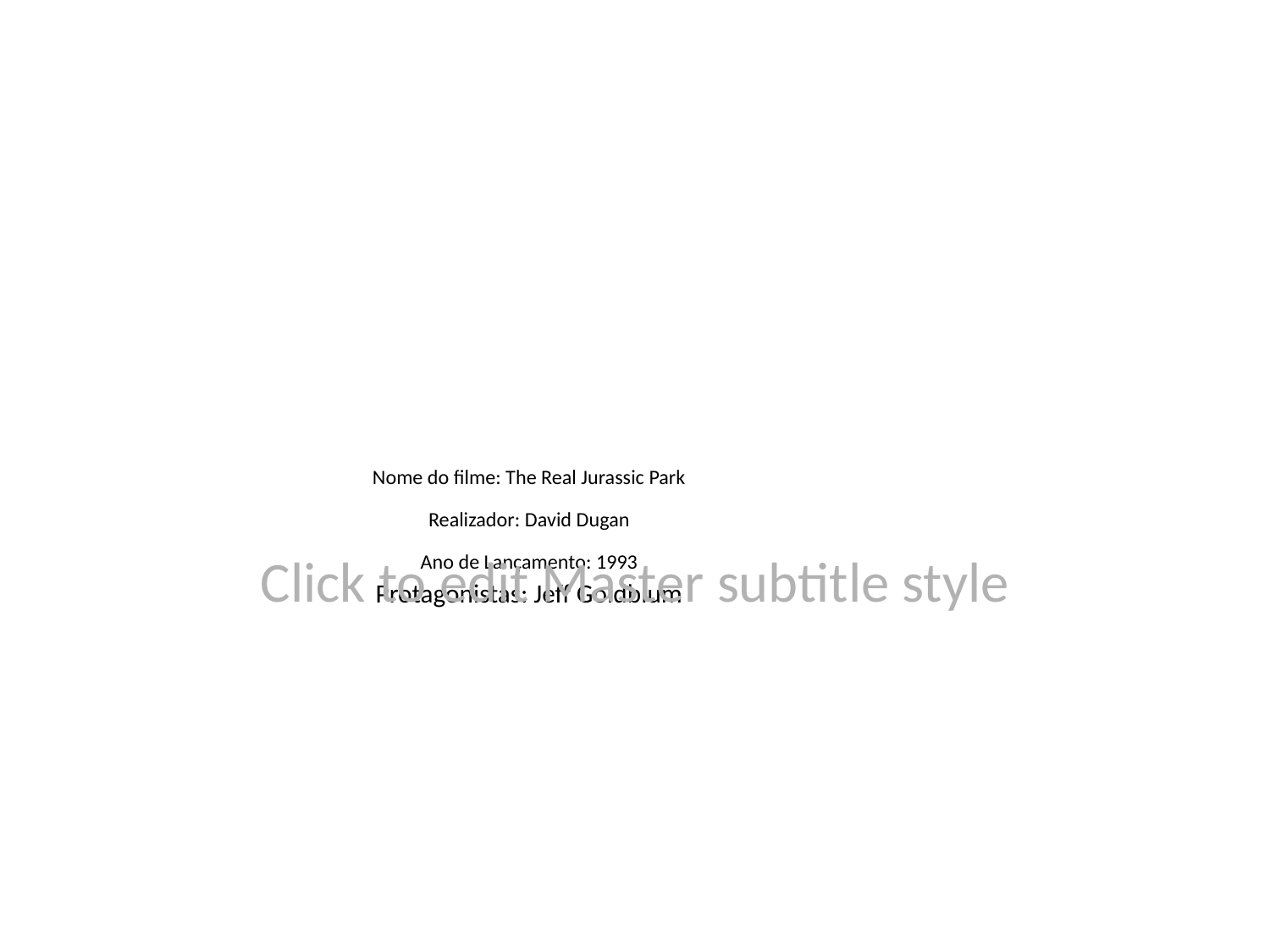

# Nome do filme: The Real Jurassic Park
Realizador: David Dugan
Ano de Lançamento: 1993
Protagonistas: Jeff Goldblum
Click to edit Master subtitle style